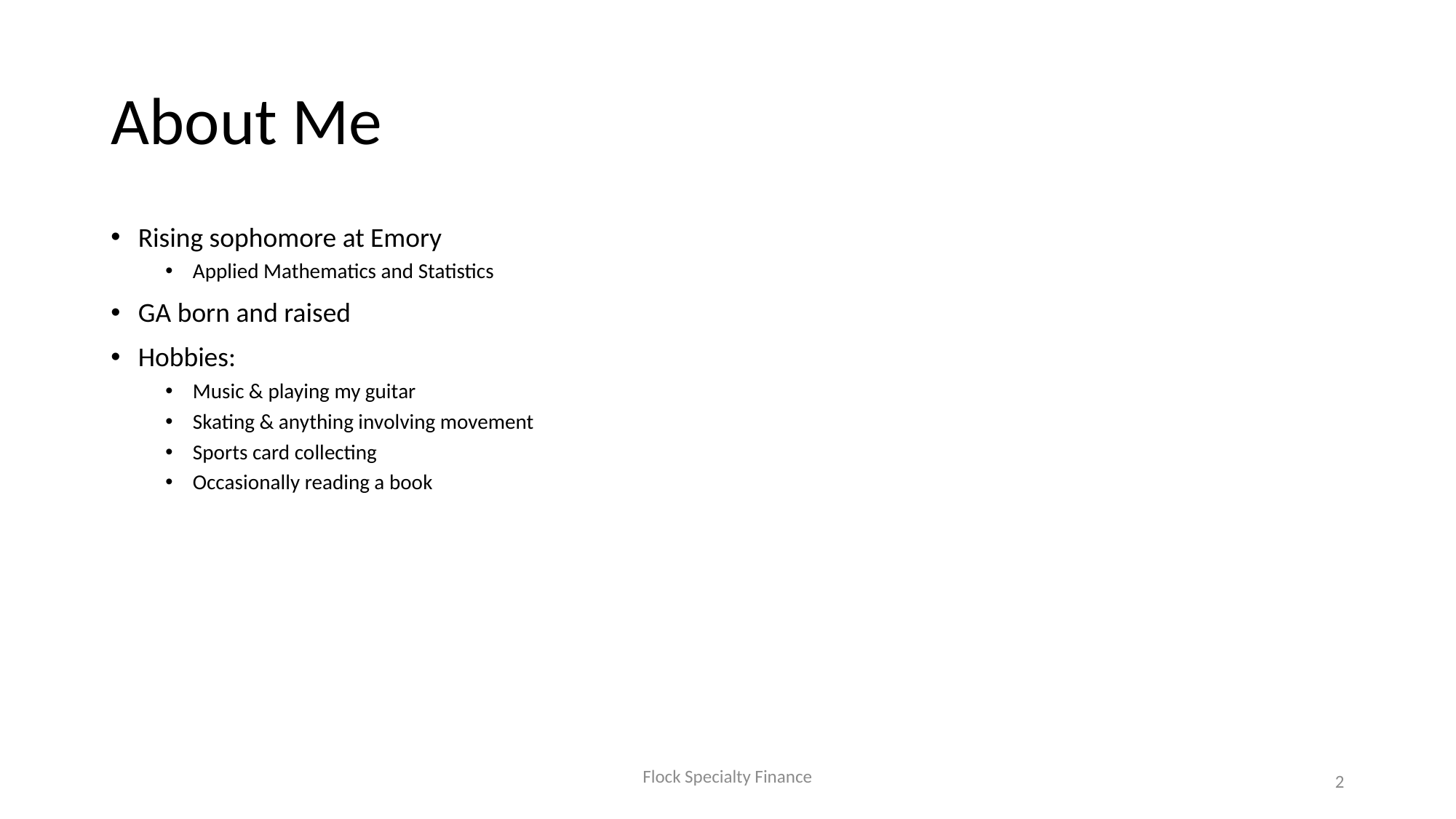

# About Me
Rising sophomore at Emory
Applied Mathematics and Statistics
GA born and raised
Hobbies:
Music & playing my guitar
Skating & anything involving movement
Sports card collecting
Occasionally reading a book

2
Flock Specialty Finance